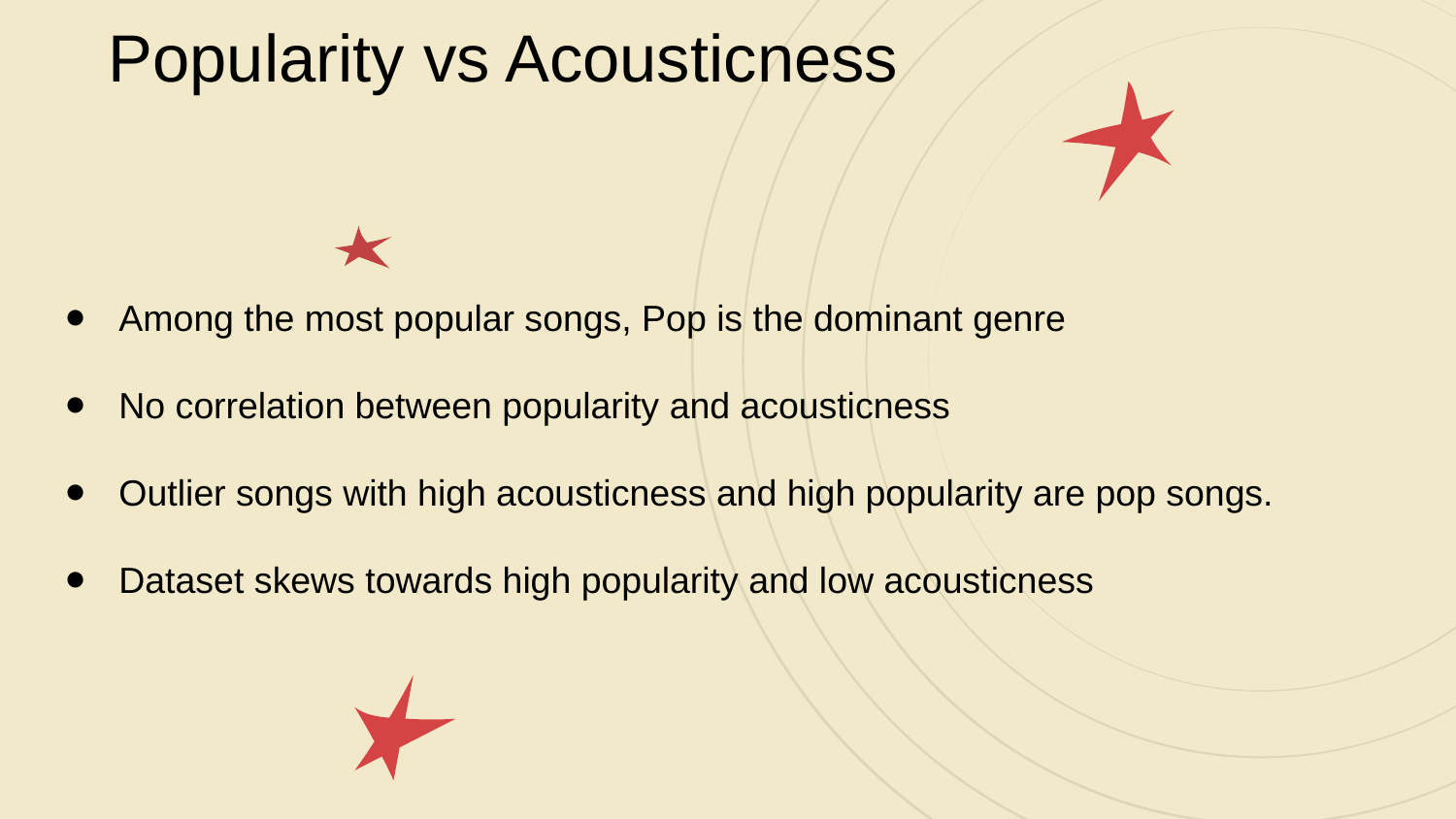

# Popularity vs Acousticness
Among the most popular songs, Pop is the dominant genre

No correlation between popularity and acousticness

Outlier songs with high acousticness and high popularity are pop songs.

Dataset skews towards high popularity and low acousticness